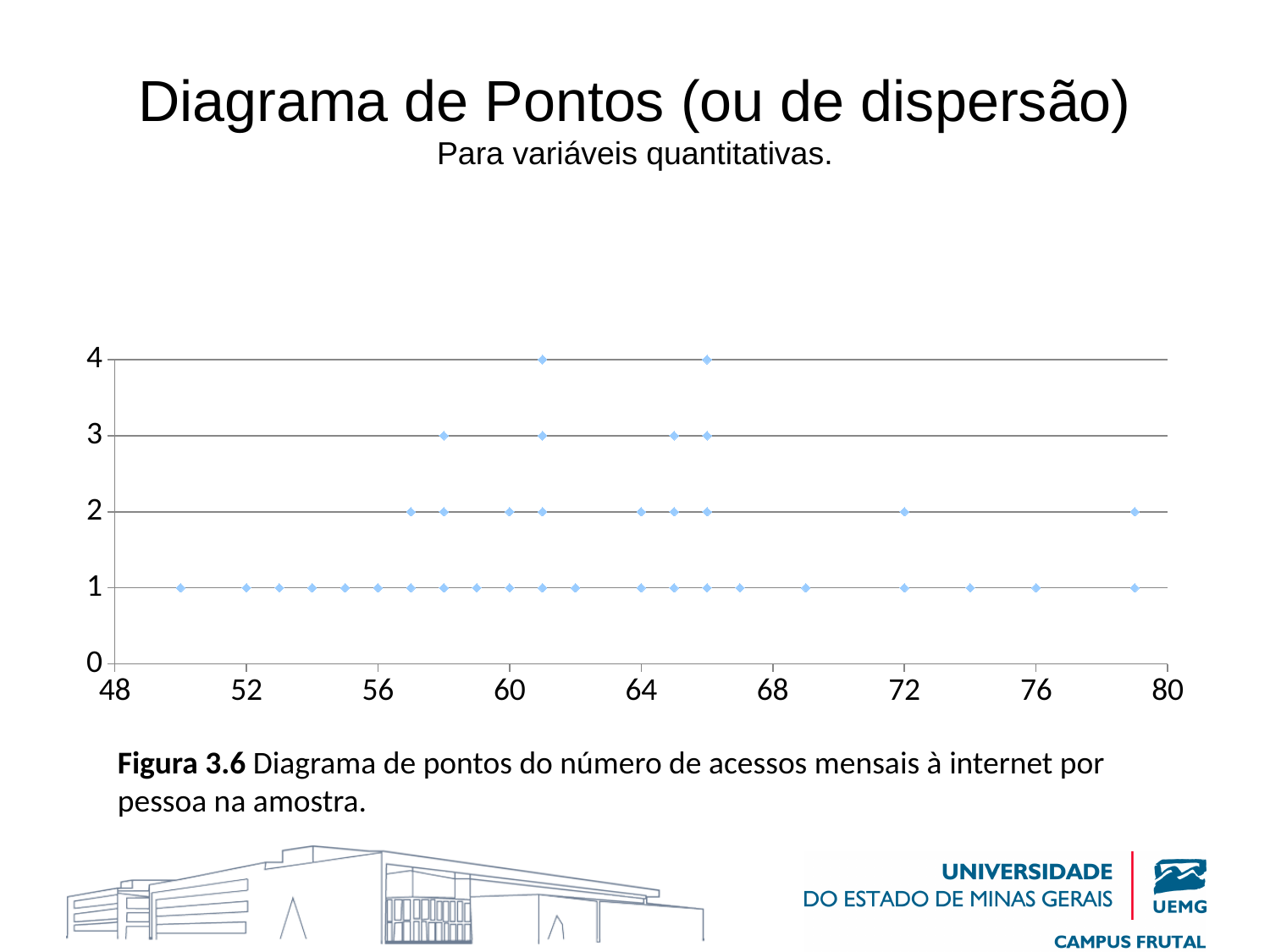

# Diagrama de Pontos (ou de dispersão) Para variáveis quantitativas.

### Chart

| Category | Colunas1 |
|---|---|
Figura 3.6 Diagrama de pontos do número de acessos mensais à internet por pessoa na amostra.